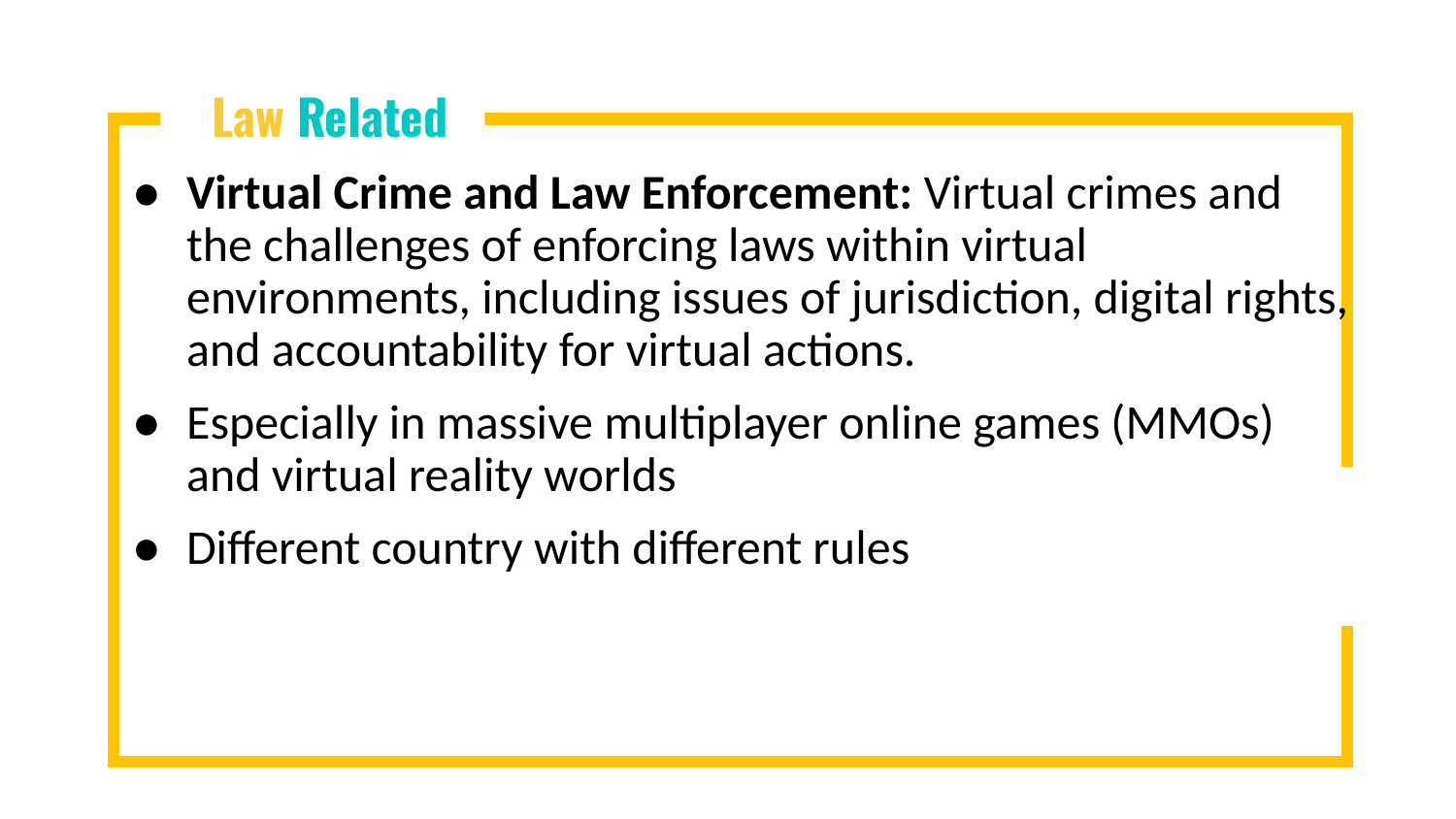

# Law Related
Virtual Crime and Law Enforcement: Virtual crimes and the challenges of enforcing laws within virtual environments, including issues of jurisdiction, digital rights, and accountability for virtual actions.
Especially in massive multiplayer online games (MMOs) and virtual reality worlds
Different country with different rules